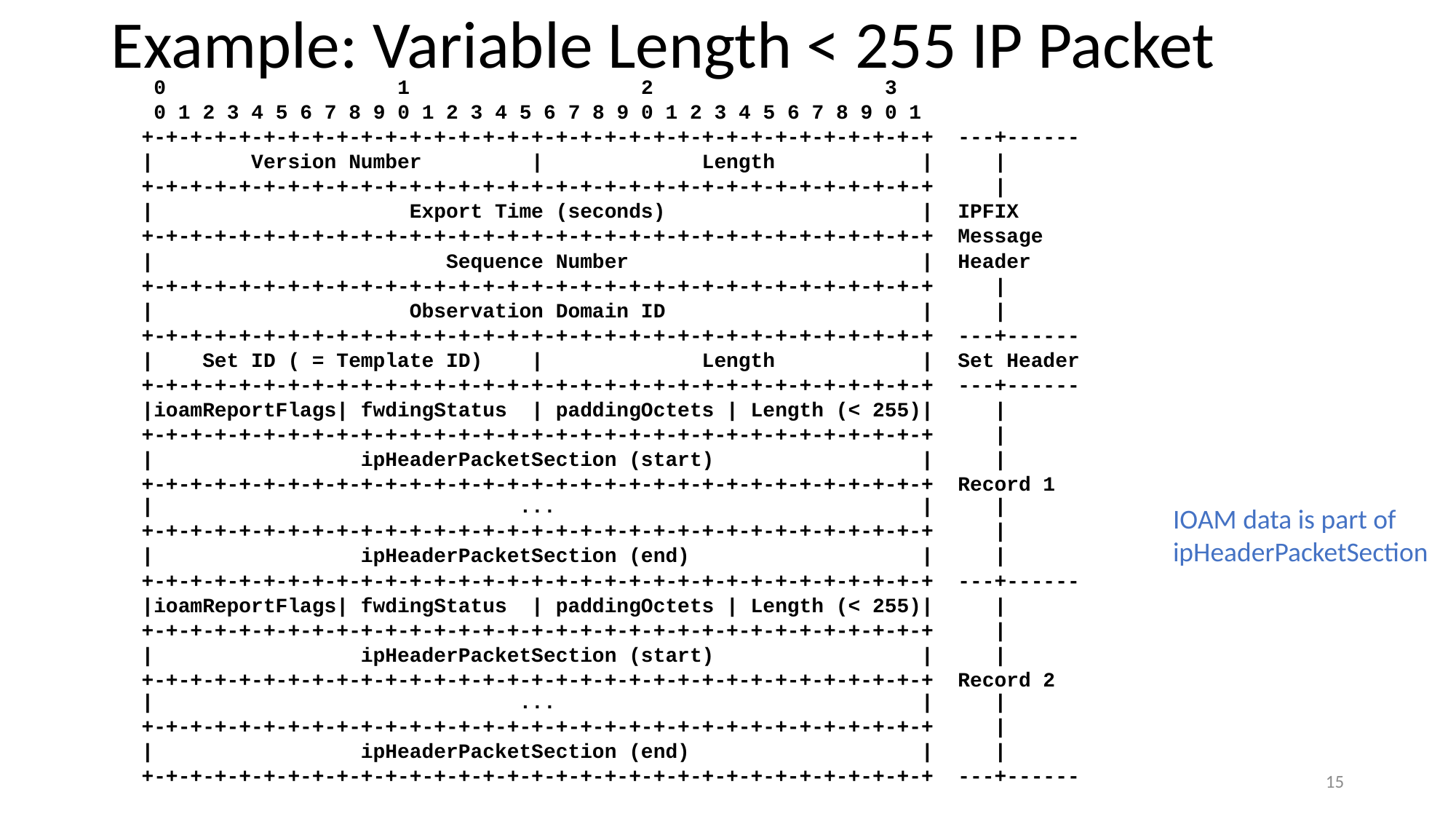

# Example: Variable Length < 255 IP Packet
 0                   1                   2                   3
 0 1 2 3 4 5 6 7 8 9 0 1 2 3 4 5 6 7 8 9 0 1 2 3 4 5 6 7 8 9 0 1
+-+-+-+-+-+-+-+-+-+-+-+-+-+-+-+-+-+-+-+-+-+-+-+-+-+-+-+-+-+-+-+-+  ---+------
|        Version Number         |             Length            |     |
+-+-+-+-+-+-+-+-+-+-+-+-+-+-+-+-+-+-+-+-+-+-+-+-+-+-+-+-+-+-+-+-+     |
|                     Export Time (seconds)                     |  IPFIX
+-+-+-+-+-+-+-+-+-+-+-+-+-+-+-+-+-+-+-+-+-+-+-+-+-+-+-+-+-+-+-+-+  Message
|                        Sequence Number                        |  Header
+-+-+-+-+-+-+-+-+-+-+-+-+-+-+-+-+-+-+-+-+-+-+-+-+-+-+-+-+-+-+-+-+     |
|                     Observation Domain ID                     |     |
+-+-+-+-+-+-+-+-+-+-+-+-+-+-+-+-+-+-+-+-+-+-+-+-+-+-+-+-+-+-+-+-+  ---+------
|    Set ID ( = Template ID)    |             Length            |  Set Header
+-+-+-+-+-+-+-+-+-+-+-+-+-+-+-+-+-+-+-+-+-+-+-+-+-+-+-+-+-+-+-+-+  ---+------
|ioamReportFlags| fwdingStatus  | paddingOctets | Length (< 255)|     |
+-+-+-+-+-+-+-+-+-+-+-+-+-+-+-+-+-+-+-+-+-+-+-+-+-+-+-+-+-+-+-+-+     |
|                 ipHeaderPacketSection (start)                 |     |
+-+-+-+-+-+-+-+-+-+-+-+-+-+-+-+-+-+-+-+-+-+-+-+-+-+-+-+-+-+-+-+-+  Record 1
|                              ...                              |     |
+-+-+-+-+-+-+-+-+-+-+-+-+-+-+-+-+-+-+-+-+-+-+-+-+-+-+-+-+-+-+-+-+     |
|                 ipHeaderPacketSection (end)                   |     |
+-+-+-+-+-+-+-+-+-+-+-+-+-+-+-+-+-+-+-+-+-+-+-+-+-+-+-+-+-+-+-+-+  ---+------
|ioamReportFlags| fwdingStatus  | paddingOctets | Length (< 255)|     |
+-+-+-+-+-+-+-+-+-+-+-+-+-+-+-+-+-+-+-+-+-+-+-+-+-+-+-+-+-+-+-+-+     |
|                 ipHeaderPacketSection (start)                 |     |
+-+-+-+-+-+-+-+-+-+-+-+-+-+-+-+-+-+-+-+-+-+-+-+-+-+-+-+-+-+-+-+-+  Record 2
|                              ...                              |     |
+-+-+-+-+-+-+-+-+-+-+-+-+-+-+-+-+-+-+-+-+-+-+-+-+-+-+-+-+-+-+-+-+     |
|                 ipHeaderPacketSection (end)                   |     |
+-+-+-+-+-+-+-+-+-+-+-+-+-+-+-+-+-+-+-+-+-+-+-+-+-+-+-+-+-+-+-+-+  ---+------
IOAM data is part of ipHeaderPacketSection
15